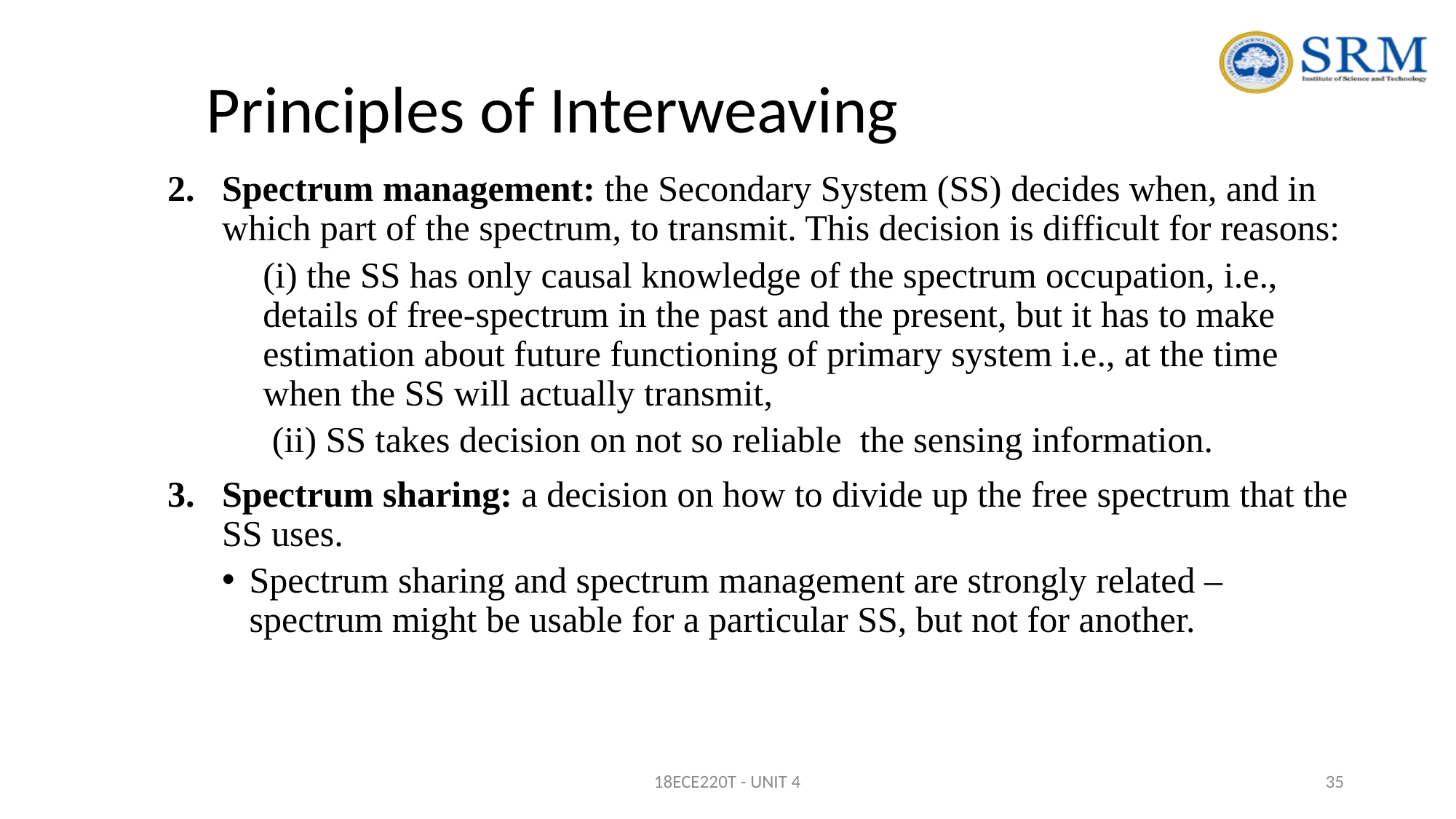

# Principles of Interweaving
Spectrum management: the Secondary System (SS) decides when, and in which part of the spectrum, to transmit. This decision is difficult for reasons:
(i) the SS has only causal knowledge of the spectrum occupation, i.e., details of free-spectrum in the past and the present, but it has to make estimation about future functioning of primary system i.e., at the time when the SS will actually transmit,
 (ii) SS takes decision on not so reliable  the sensing information.
Spectrum sharing: a decision on how to divide up the free spectrum that the SS uses.
Spectrum sharing and spectrum management are strongly related – spectrum might be usable for a particular SS, but not for another.

18ECE220T - UNIT 4
35